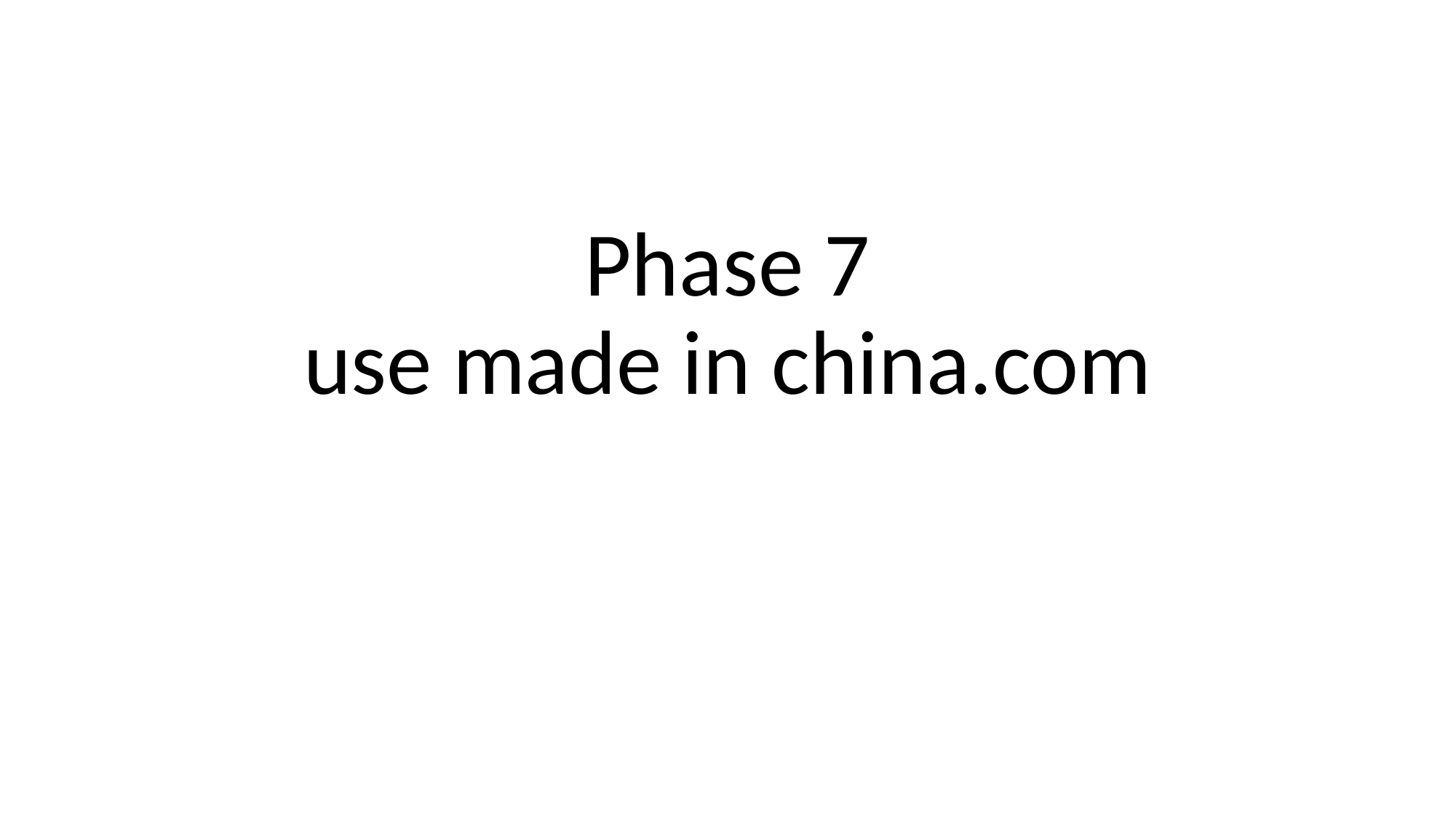

# Phase 7 use made in china.com